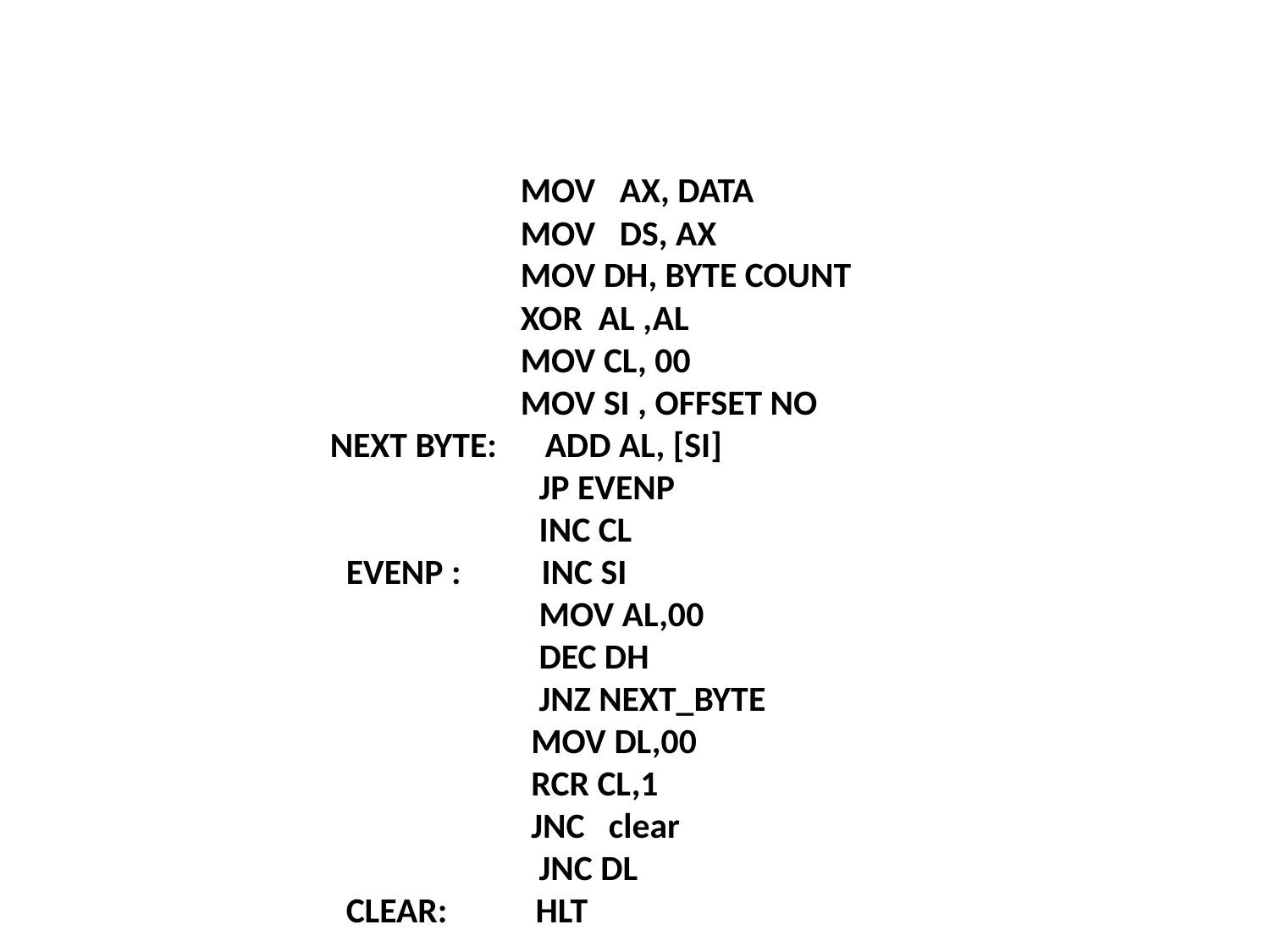

MOV   AX, DATA
MOV   DS, AX
MOV DH, BYTE COUNT
XOR  AL ,AL
MOV CL, 00
MOV SI , OFFSET NO
NEXT BYTE:      ADD AL, [SI]
                          JP EVENP
                          INC CL
  EVENP :          INC SI
                          MOV AL,00
                          DEC DH
                          JNZ NEXT_BYTE
                         MOV DL,00
                         RCR CL,1
                         JNC   clear
                          JNC DL
  CLEAR:           HLT